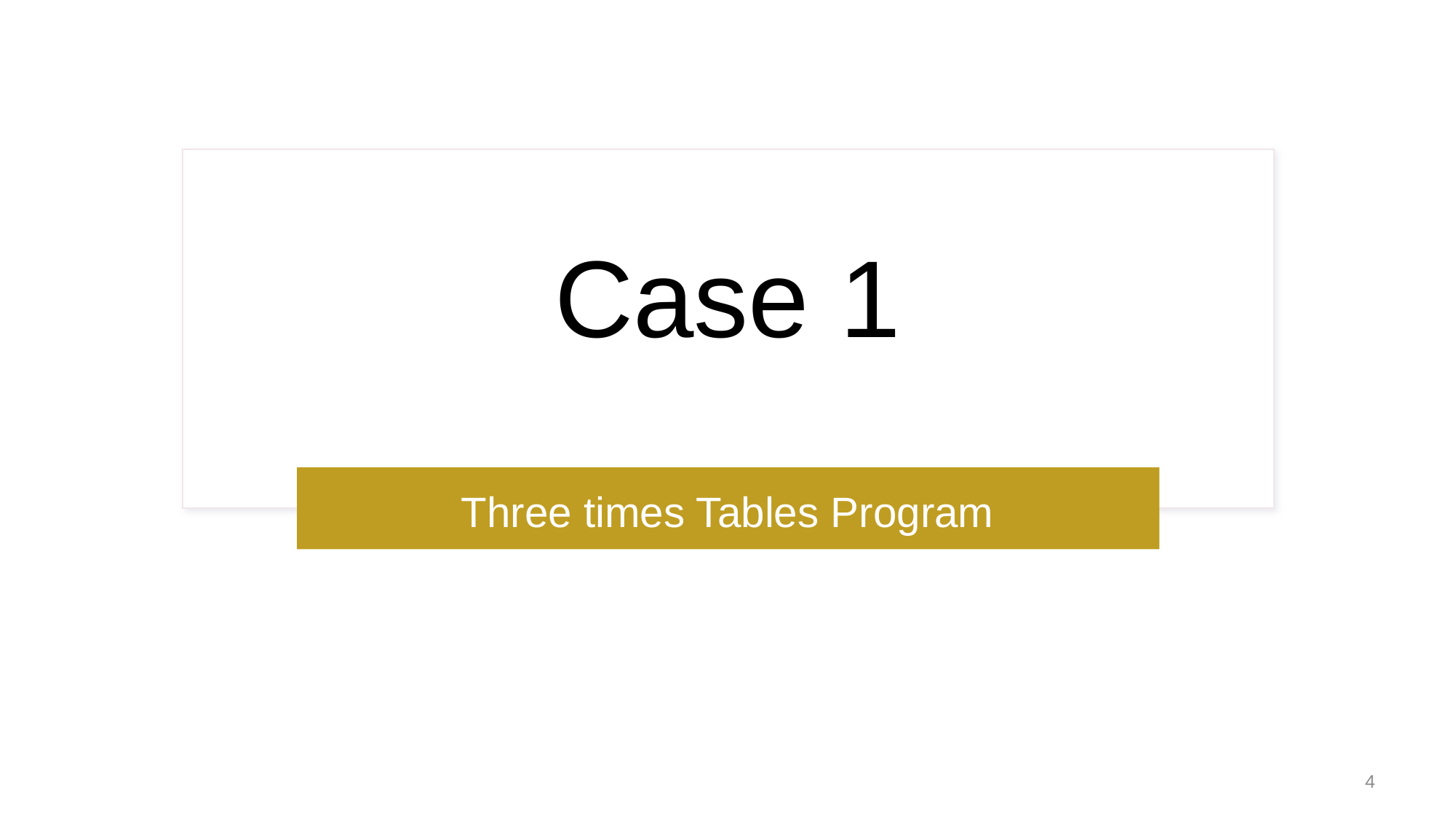

# Case 1

Three times Tables Program

4